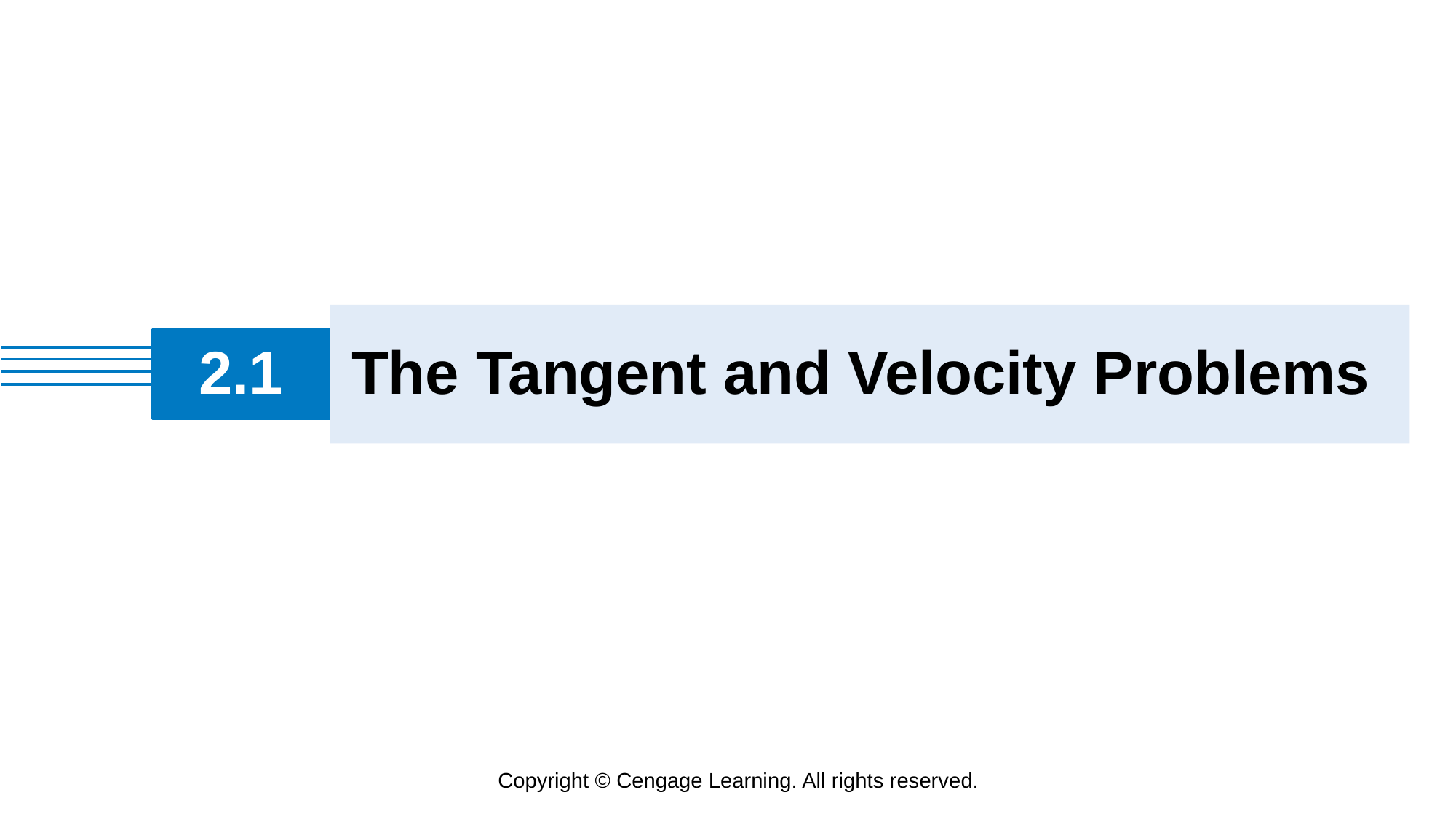

The Tangent and Velocity Problems
# 2.1
Copyright © Cengage Learning. All rights reserved.